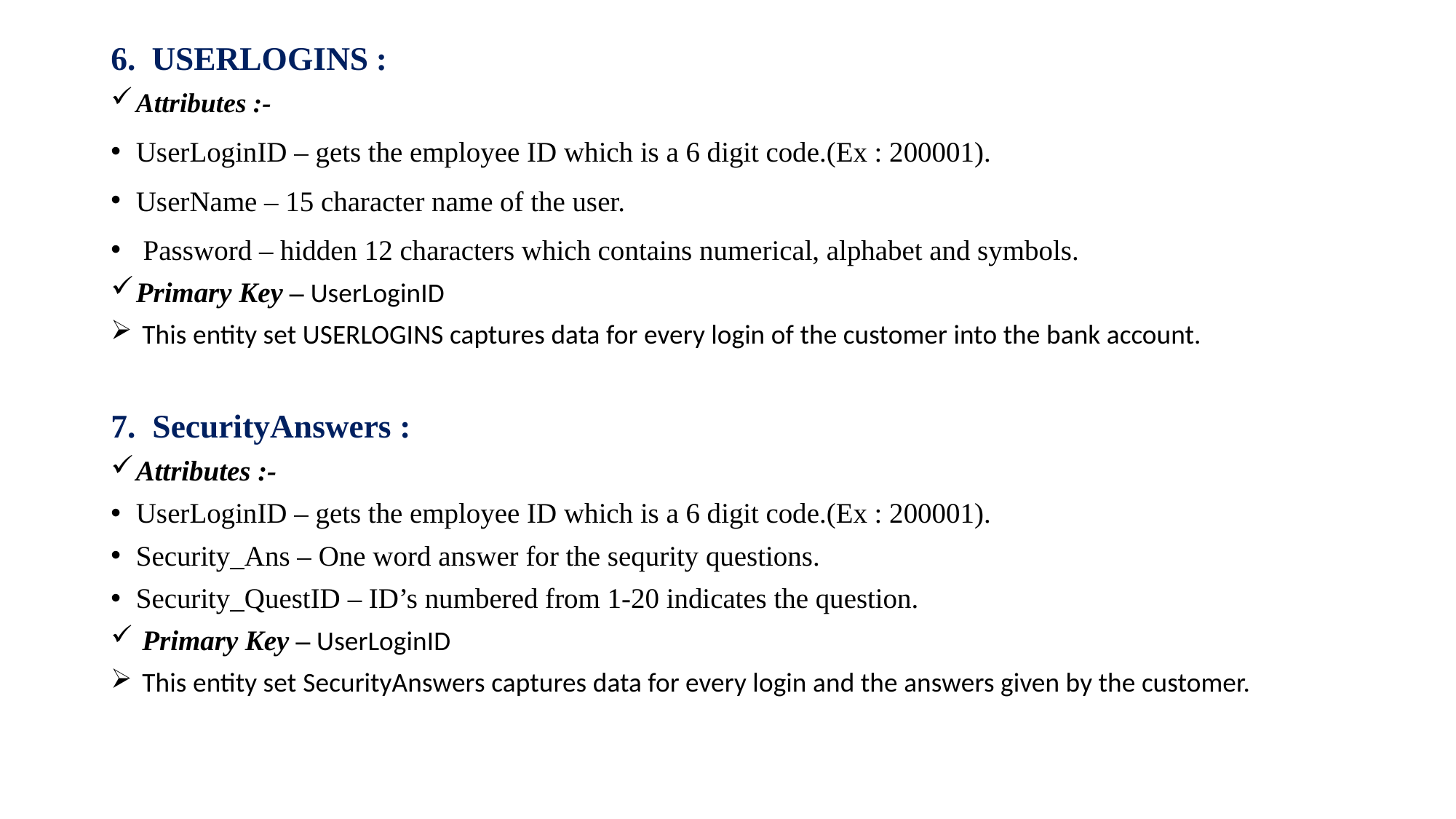

6.  USERLOGINS :
Attributes :-
UserLoginID – gets the employee ID which is a 6 digit code.(Ex : 200001).
UserName – 15 character name of the user.
 Password – hidden 12 characters which contains numerical, alphabet and symbols.
Primary Key – UserLoginID
 This entity set USERLOGINS captures data for every login of the customer into the bank account.

7.  SecurityAnswers :
Attributes :-
UserLoginID – gets the employee ID which is a 6 digit code.(Ex : 200001).
Security_Ans – One word answer for the sequrity questions.
Security_QuestID – ID’s numbered from 1-20 indicates the question.
 Primary Key – UserLoginID
 This entity set SecurityAnswers captures data for every login and the answers given by the customer.